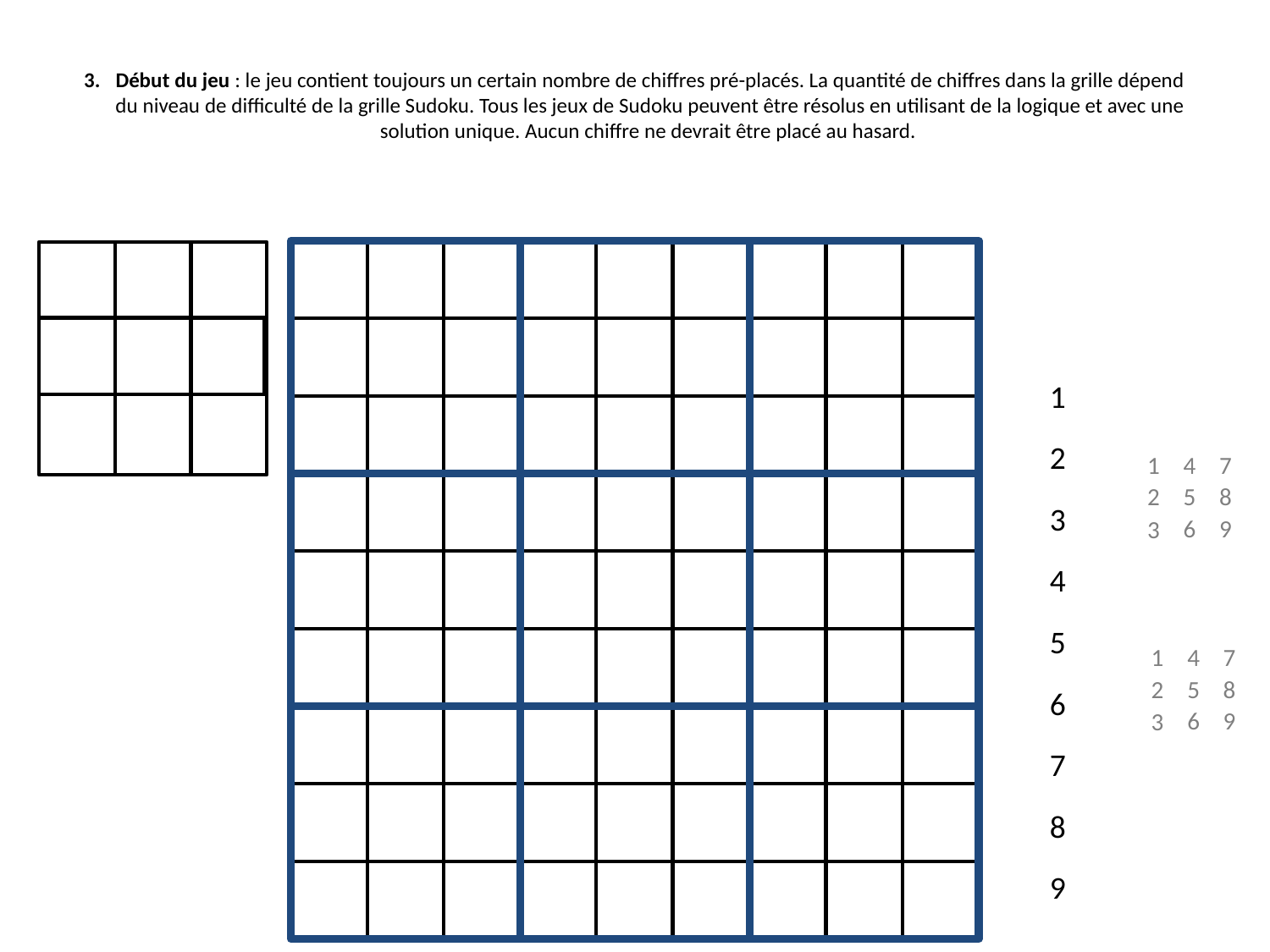

# Début du jeu : le jeu contient toujours un certain nombre de chiffres pré-placés. La quantité de chiffres dans la grille dépend du niveau de difficulté de la grille Sudoku. Tous les jeux de Sudoku peuvent être résolus en utilisant de la logique et avec une solution unique. Aucun chiffre ne devrait être placé au hasard.

v

1

2
1
4
7

v

2
5
8
v
3
6
9
3
4
5
1
4
7
2
5
8
6
6
9
3

v
v
7
8
9